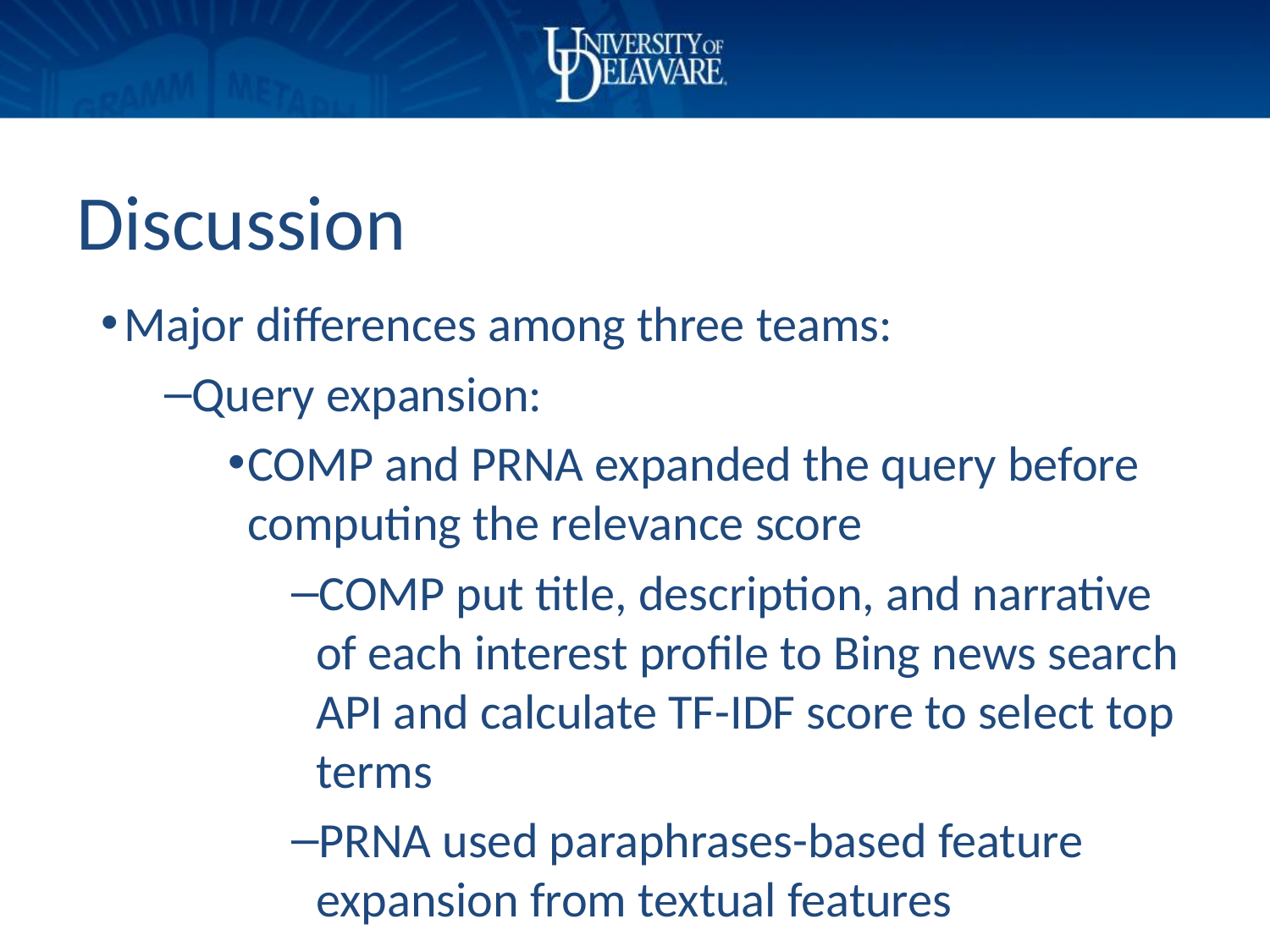

# Discussion
Major differences among three teams:
Query expansion:
COMP and PRNA expanded the query before computing the relevance score
COMP put title, description, and narrative of each interest profile to Bing news search API and calculate TF-IDF score to select top terms
PRNA used paraphrases-based feature expansion from textual features